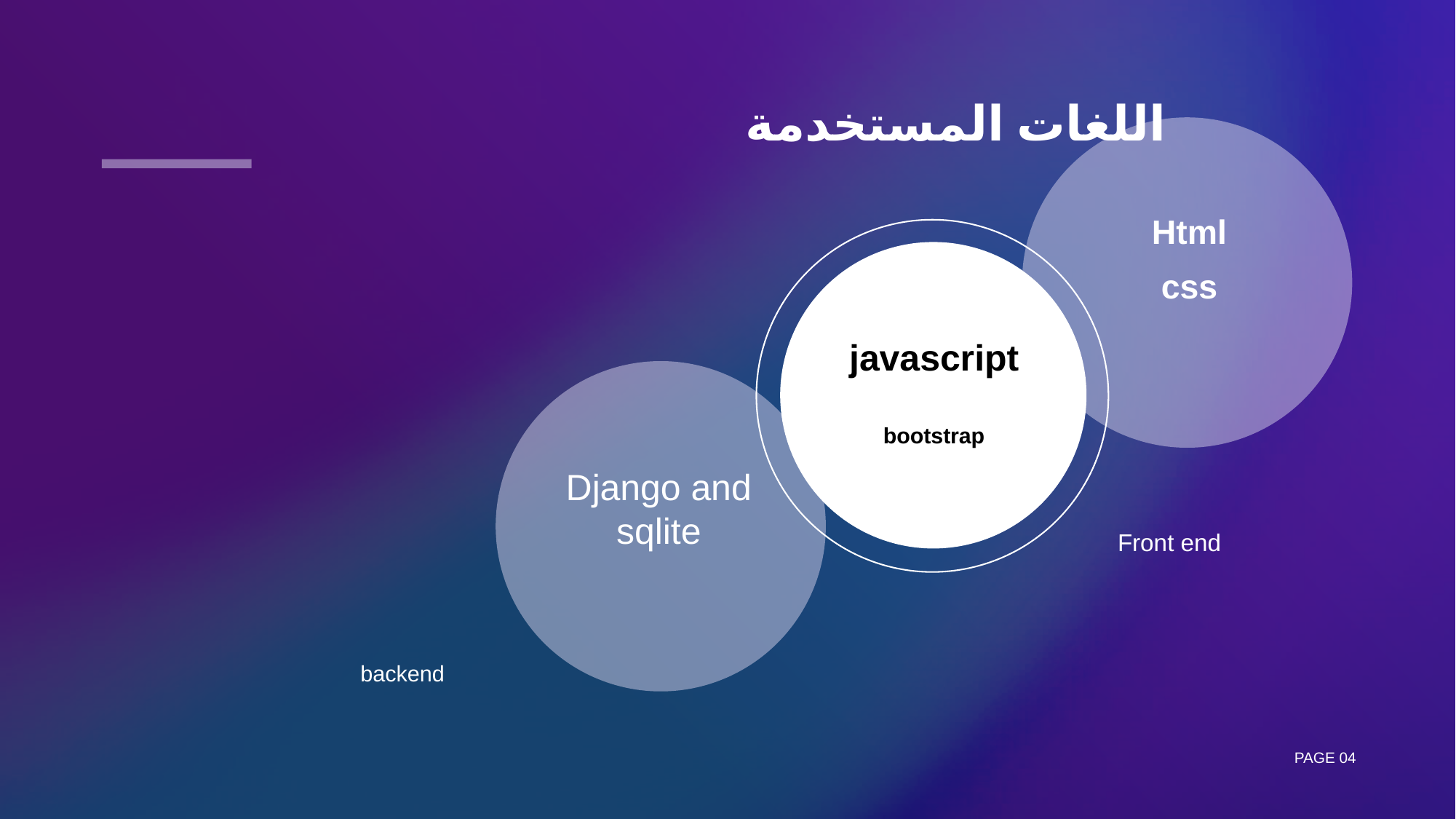

# اللغات المستخدمة
Html
css
javascript
bootstrap
Django and sqlite

Front end
backend
Page 04